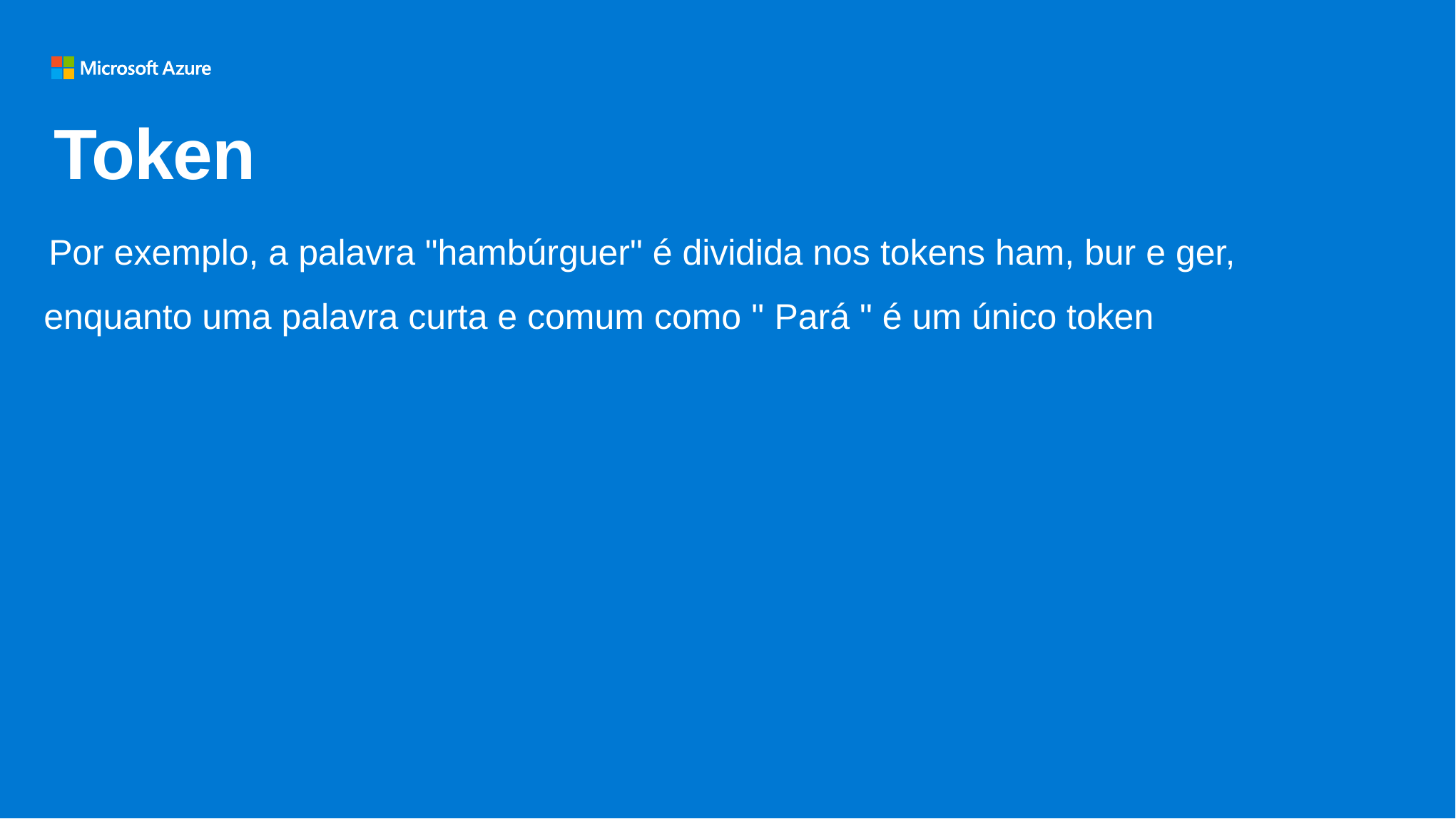

Token

 Por exemplo, a palavra "hambúrguer" é dividida nos tokens ham, bur e ger,
enquanto uma palavra curta e comum como " Pará " é um único token